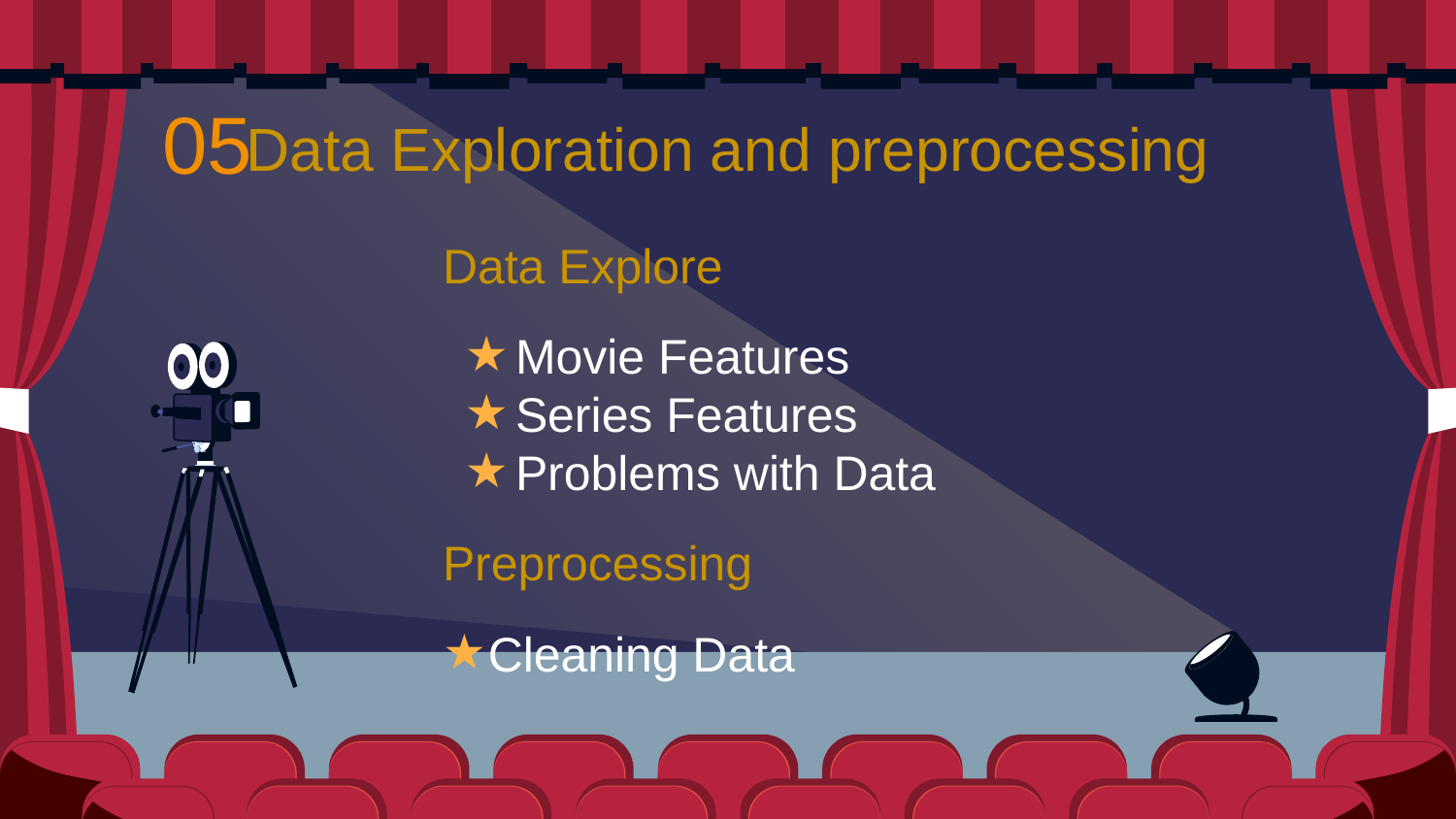

05
# Data Exploration and preprocessing
Data Explore
Movie Features
Series Features
Problems with Data
Preprocessing
Cleaning Data